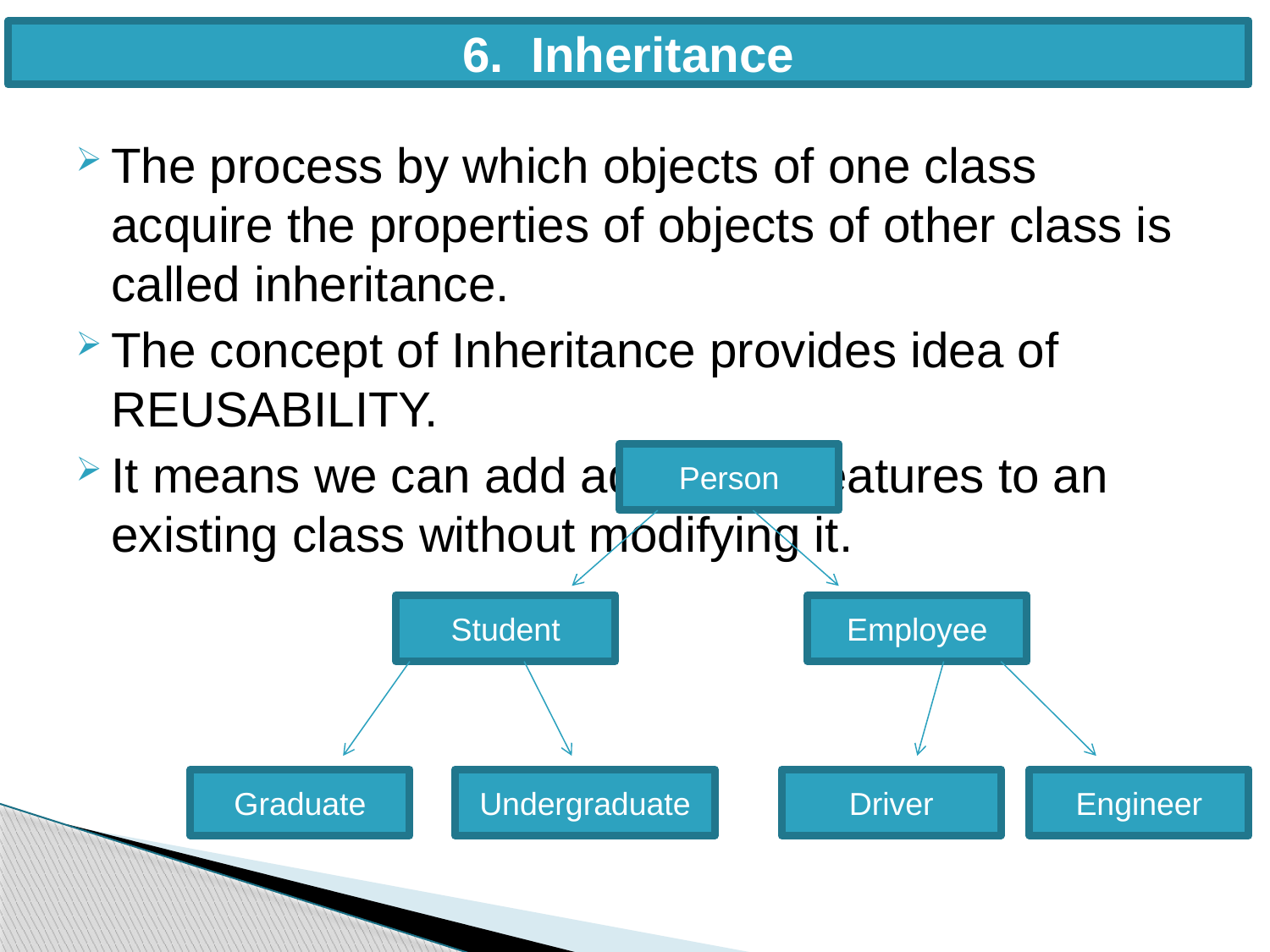

6.  Inheritance
The process by which objects of one class acquire the properties of objects of other class is called inheritance.
The concept of Inheritance provides idea of REUSABILITY.
It means we can add additional features to an existing class without modifying it.

Person
Student
Employee
Graduate
Undergraduate
Driver
Engineer